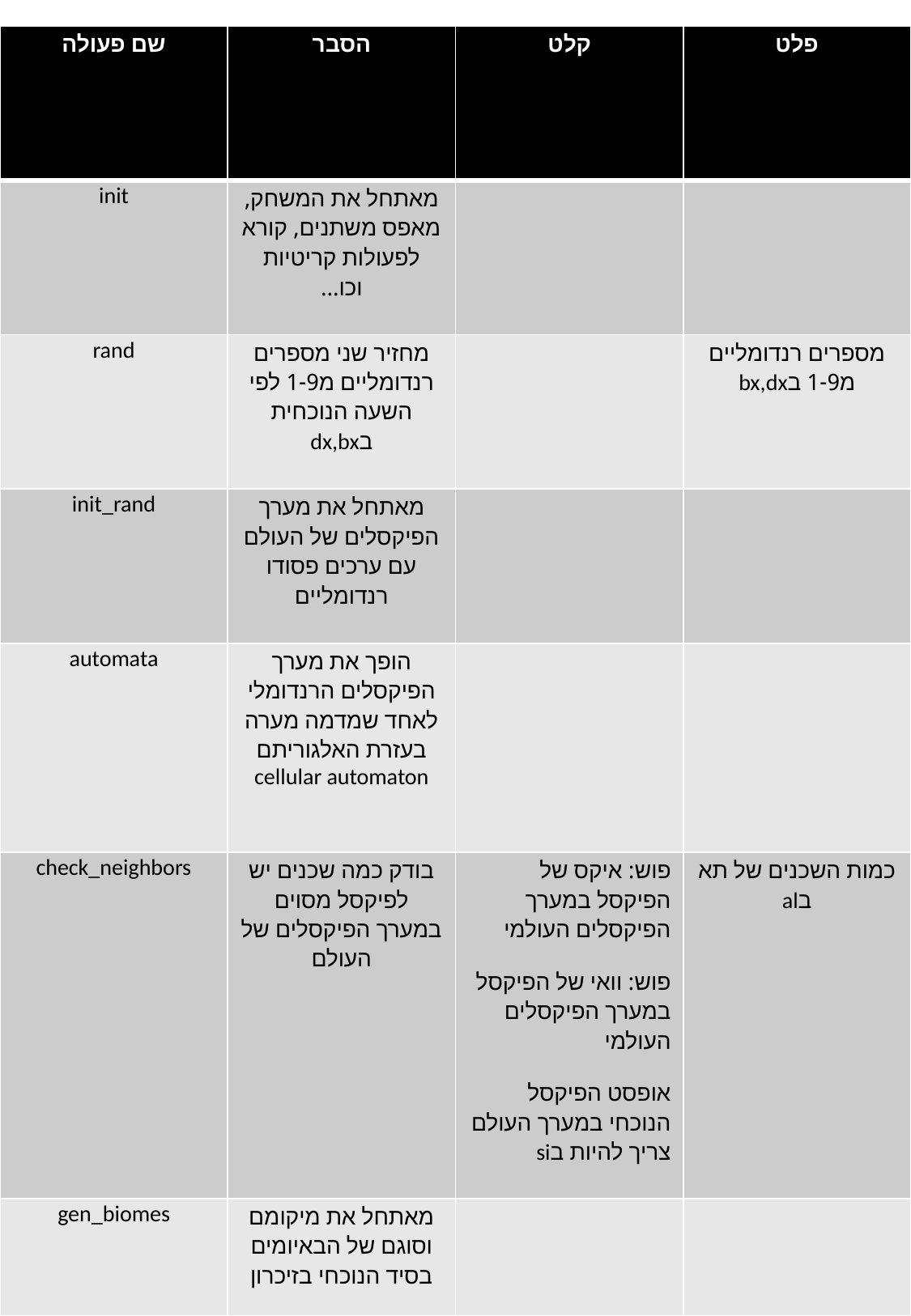

| שם פעולה | הסבר | קלט | פלט |
| --- | --- | --- | --- |
| init | מאתחל את המשחק, מאפס משתנים, קורא לפעולות קריטיות וכו... |  |  |
| rand | מחזיר שני מספרים רנדומליים מ1-9 לפי השעה הנוכחית בdx,bx |  | מספרים רנדומליים מ1-9 בbx,dx |
| init\_rand | מאתחל את מערך הפיקסלים של העולם עם ערכים פסודו רנדומליים |  |  |
| automata | הופך את מערך הפיקסלים הרנדומלי לאחד שמדמה מערה בעזרת האלגוריתם cellular automaton |  |  |
| check\_neighbors | בודק כמה שכנים יש לפיקסל מסוים במערך הפיקסלים של העולם | פוש: איקס של הפיקסל במערך הפיקסלים העולמי פוש: וואי של הפיקסל במערך הפיקסלים העולמי אופסט הפיקסל הנוכחי במערך העולם צריך להיות בsi | כמות השכנים של תא בal |
| gen\_biomes | מאתחל את מיקומם וסוגם של הבאיומים בסיד הנוכחי בזיכרון |  |  |
| set\_biome\_coordinates | בוחר קורדינאטות רנדומליות וגודל רנדומלי לבאיום | מיקום השמירה של הקורדינאטות והגודל של הבאיום בזיכרון צריך להיות בbx |  |
19